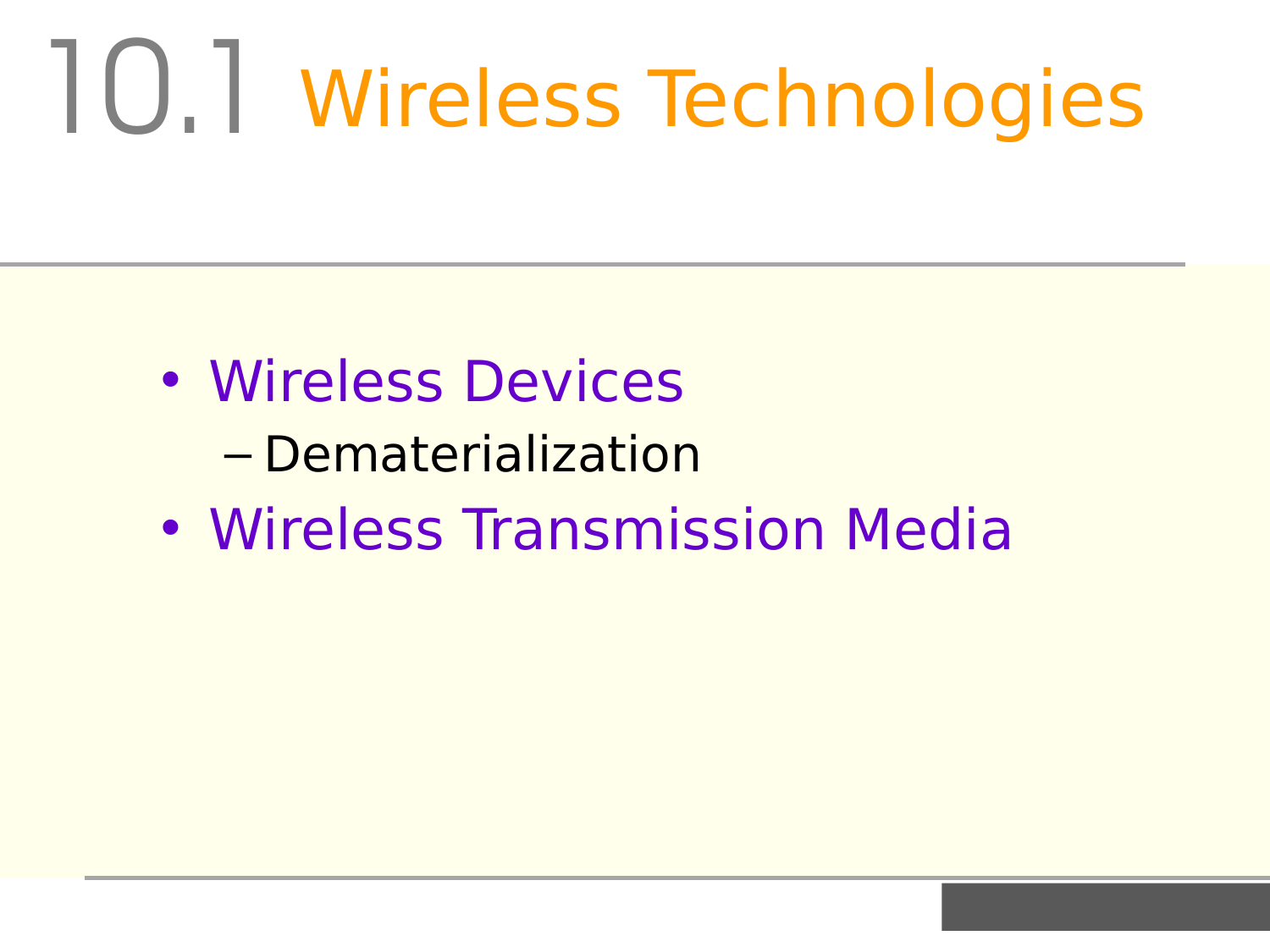

10.1
Wireless Technologies
Wireless Devices
Dematerialization
Wireless Transmission Media